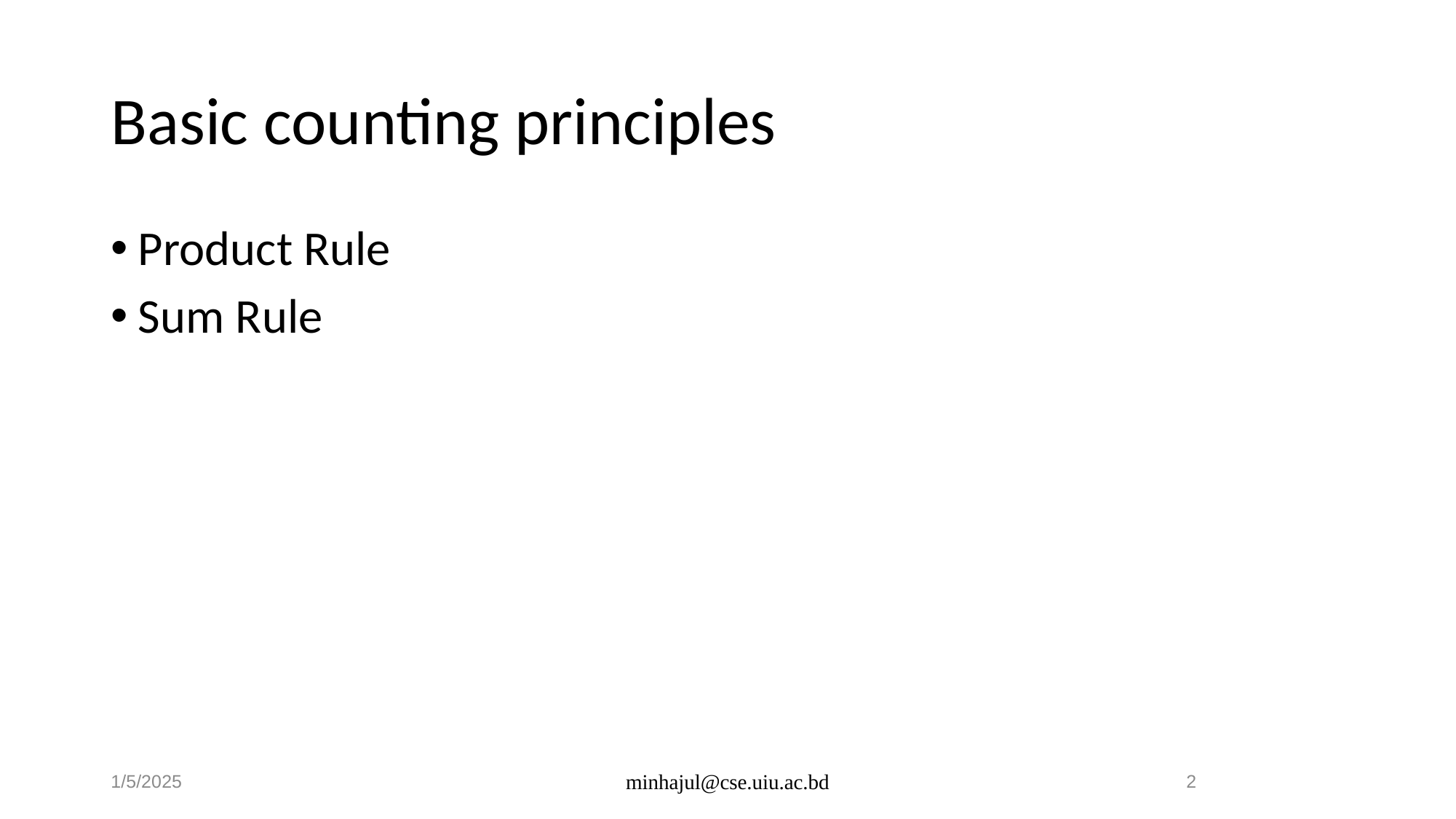

# Basic counting principles
Product Rule
Sum Rule
1/5/2025
minhajul@cse.uiu.ac.bd
2